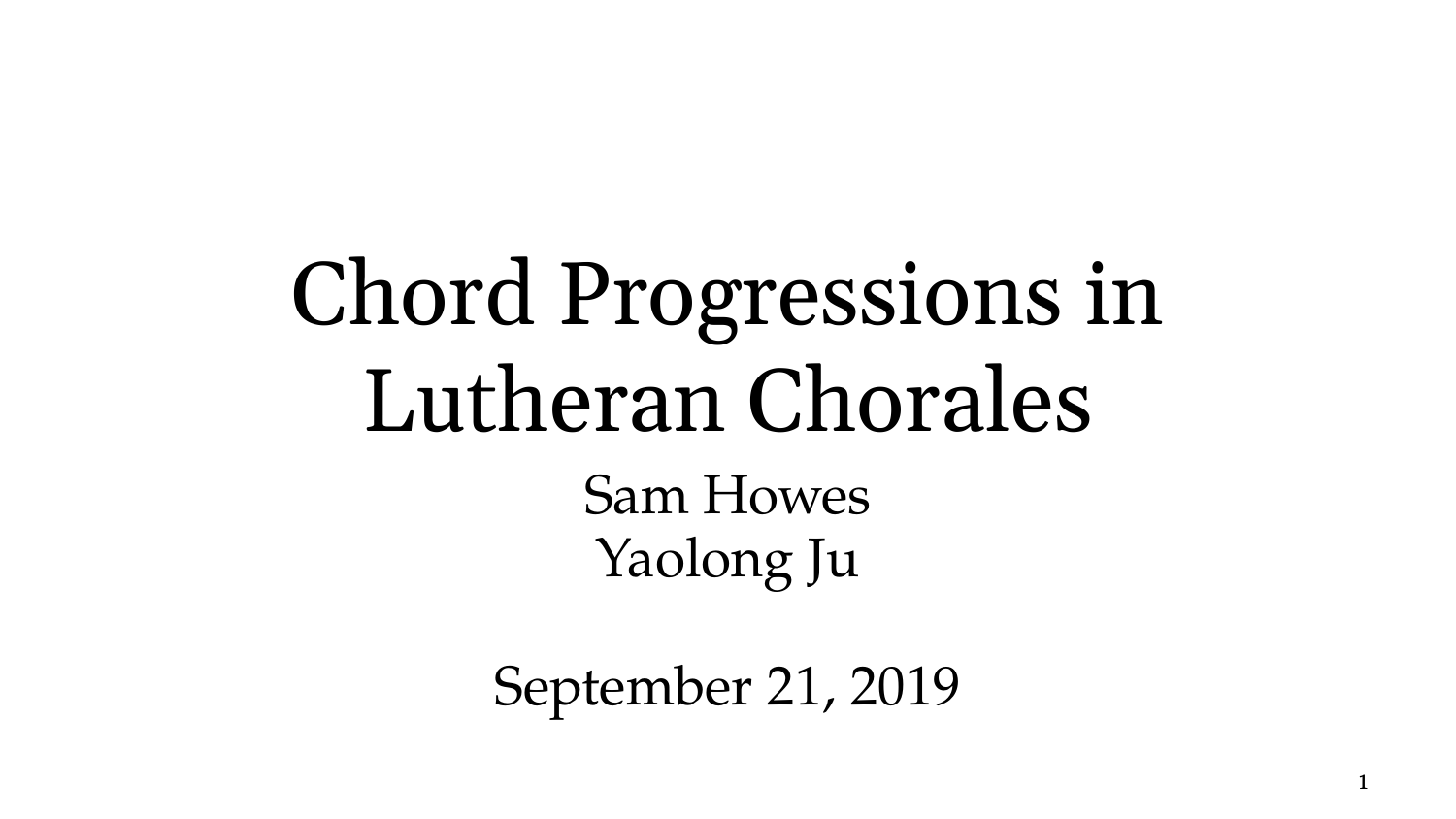

# Chord Progressions in Lutheran Chorales
Sam Howes
Yaolong Ju

September 21, 2019
1